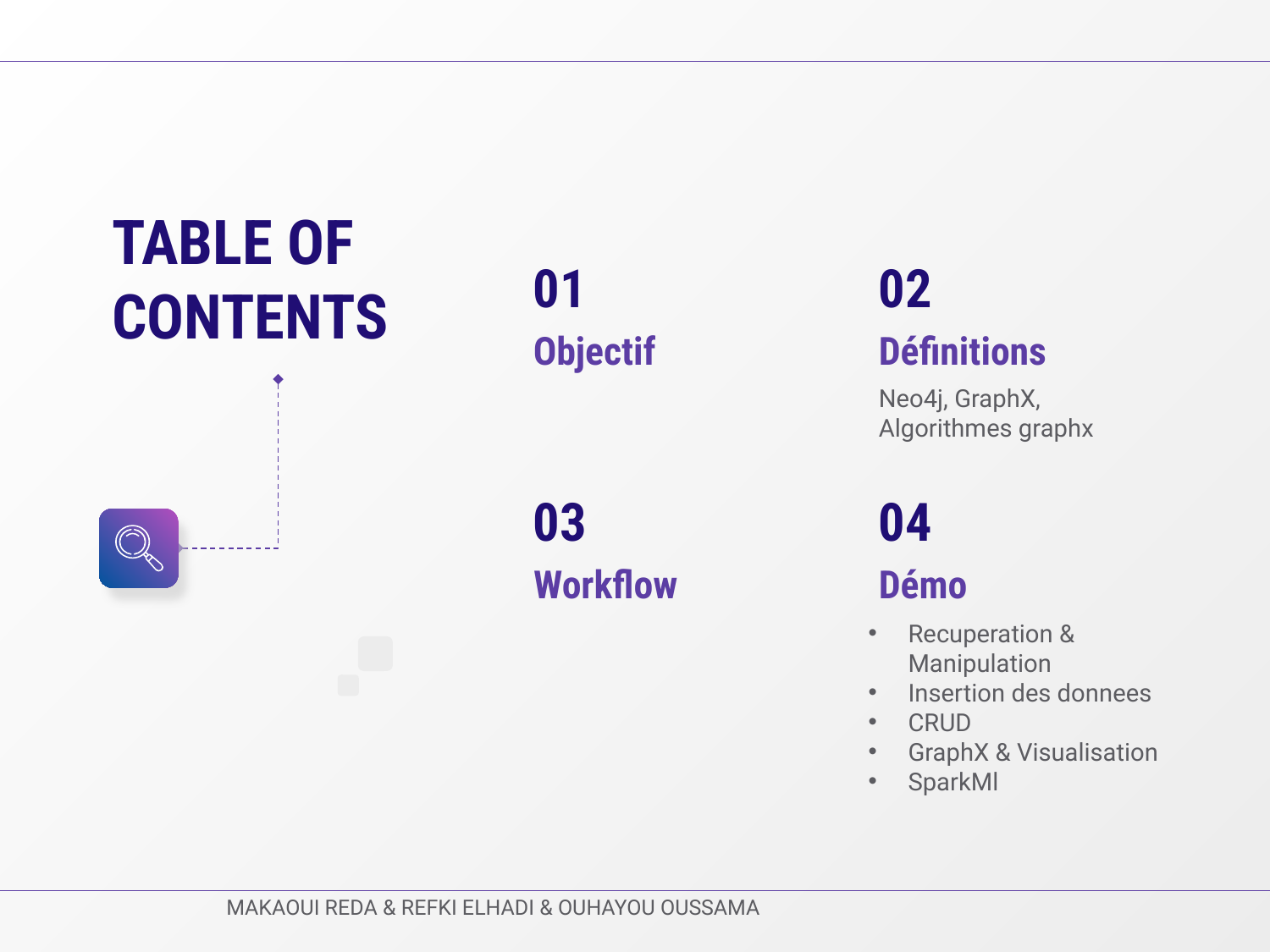

TABLE OF CONTENTS
01
02
# Objectif
Définitions
Neo4j, GraphX, Algorithmes graphx
03
04

Workflow
Démo
Recuperation & Manipulation
Insertion des donnees
CRUD
GraphX & Visualisation
SparkMl

MAKAOUI REDA & REFKI ELHADI & OUHAYOU OUSSAMA